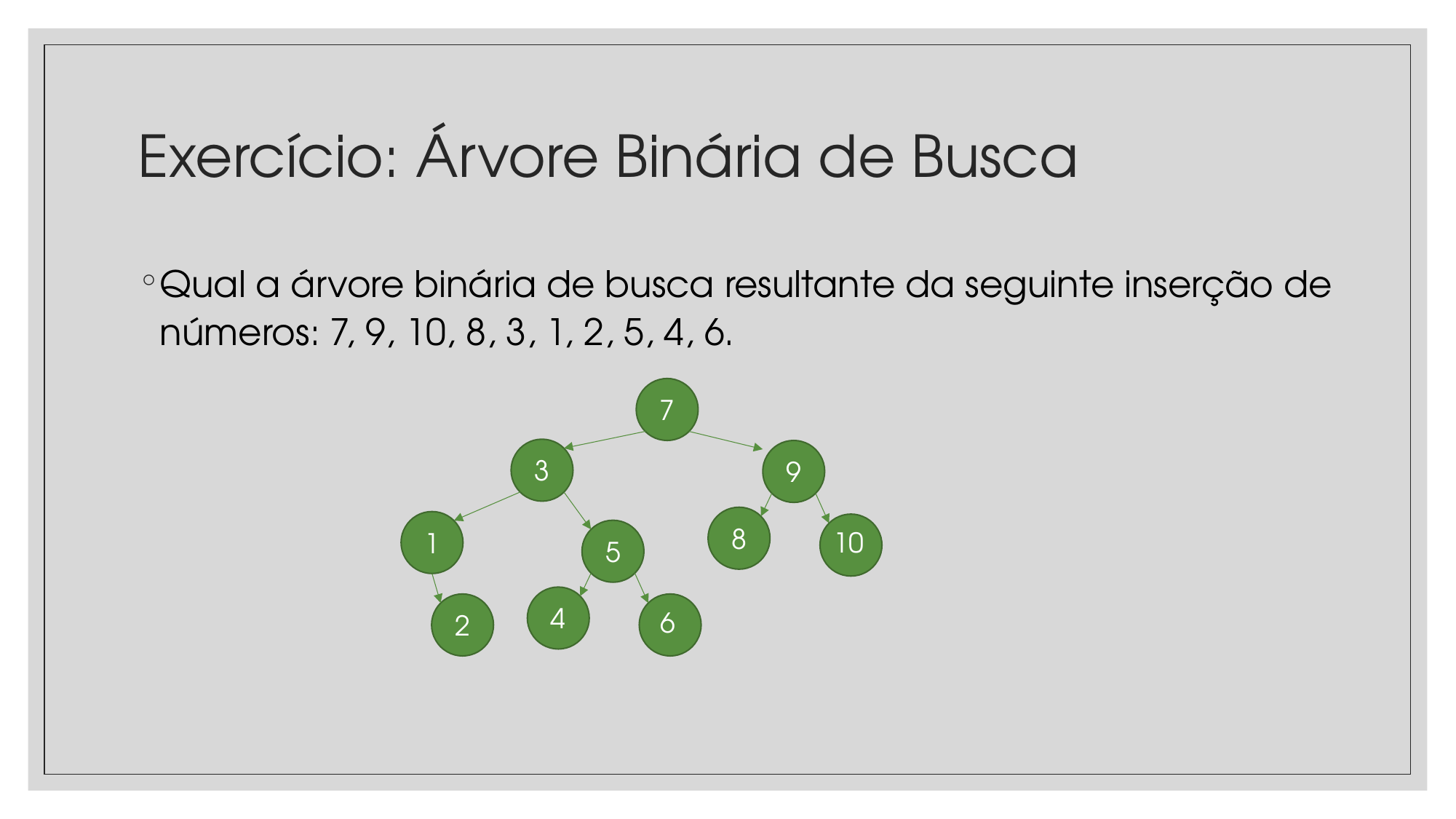

# Exercício: Árvore Binária de Busca
Qual a árvore binária de busca resultante da seguinte inserção de números: 7, 9, 10, 8, 3, 1, 2, 5, 4, 6.

7
3
9
8
1
10
5
4
2
6